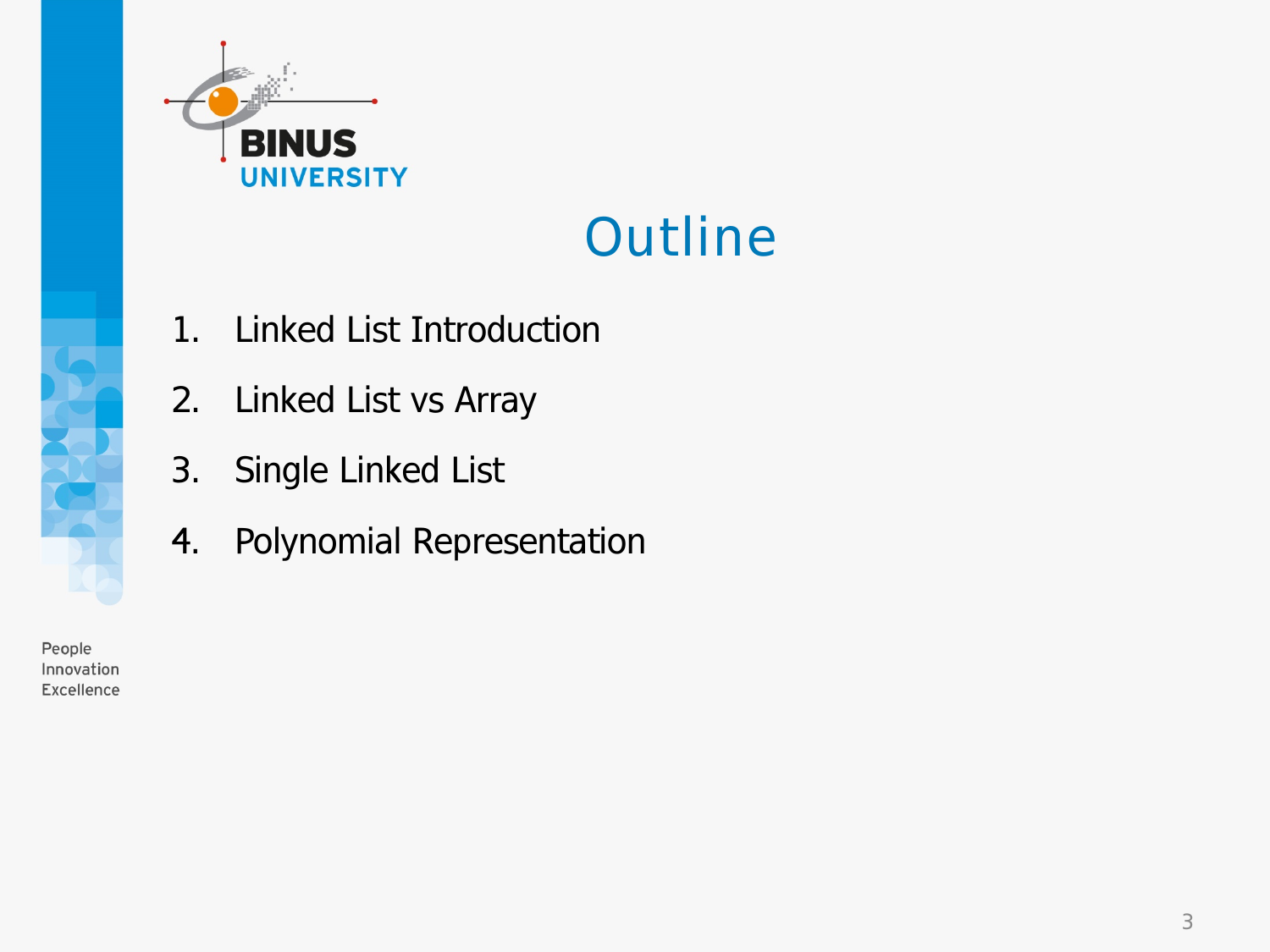

# Outline
Linked List Introduction
Linked List vs Array
Single Linked List
Polynomial Representation

3